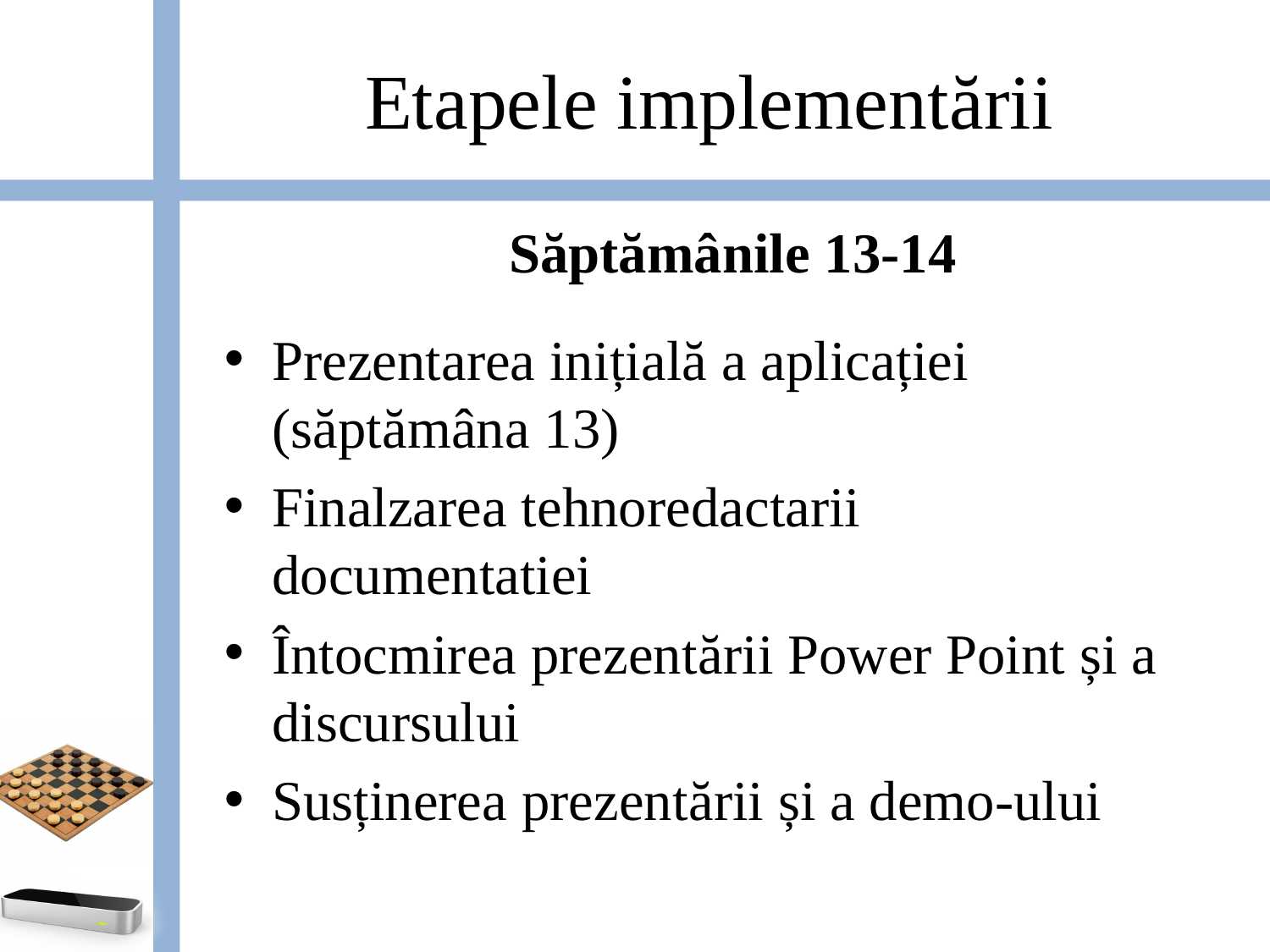

# Etapele implementării
Săptămânile 13-14
Prezentarea inițială a aplicației (săptămâna 13)
Finalzarea tehnoredactarii documentatiei
Întocmirea prezentării Power Point și a discursului
Susținerea prezentării și a demo-ului